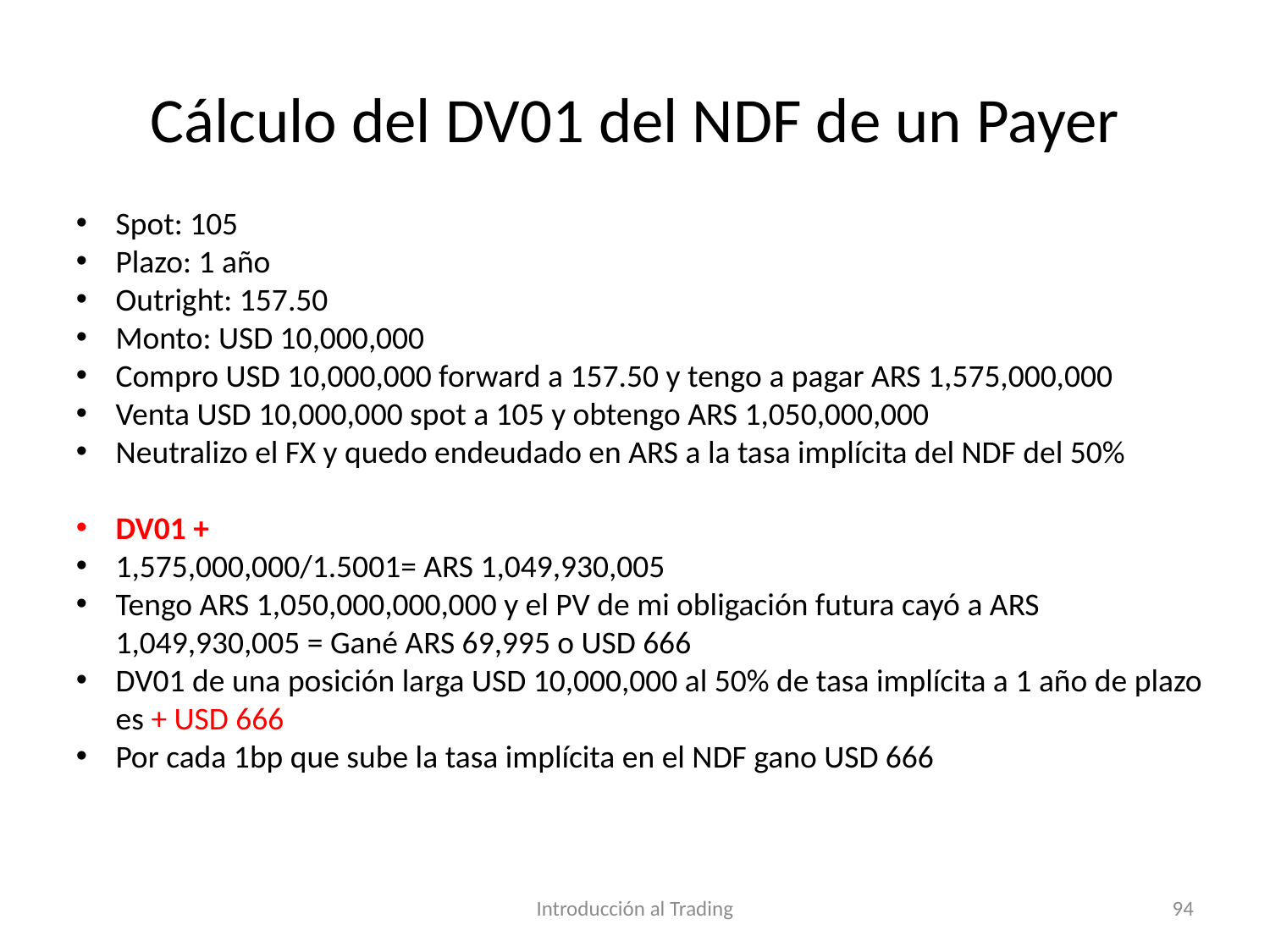

# Cálculo del DV01 del NDF de un Payer

Spot: 105
Plazo: 1 año
Outright: 157.50
Monto: USD 10,000,000
Compro USD 10,000,000 forward a 157.50 y tengo a pagar ARS 1,575,000,000
Venta USD 10,000,000 spot a 105 y obtengo ARS 1,050,000,000
Neutralizo el FX y quedo endeudado en ARS a la tasa implícita del NDF del 50%

DV01 +
1,575,000,000/1.5001= ARS 1,049,930,005
Tengo ARS 1,050,000,000,000 y el PV de mi obligación futura cayó a ARS 1,049,930,005 = Gané ARS 69,995 o USD 666
DV01 de una posición larga USD 10,000,000 al 50% de tasa implícita a 1 año de plazo es + USD 666
Por cada 1bp que sube la tasa implícita en el NDF gano USD 666
Introducción al Trading
94